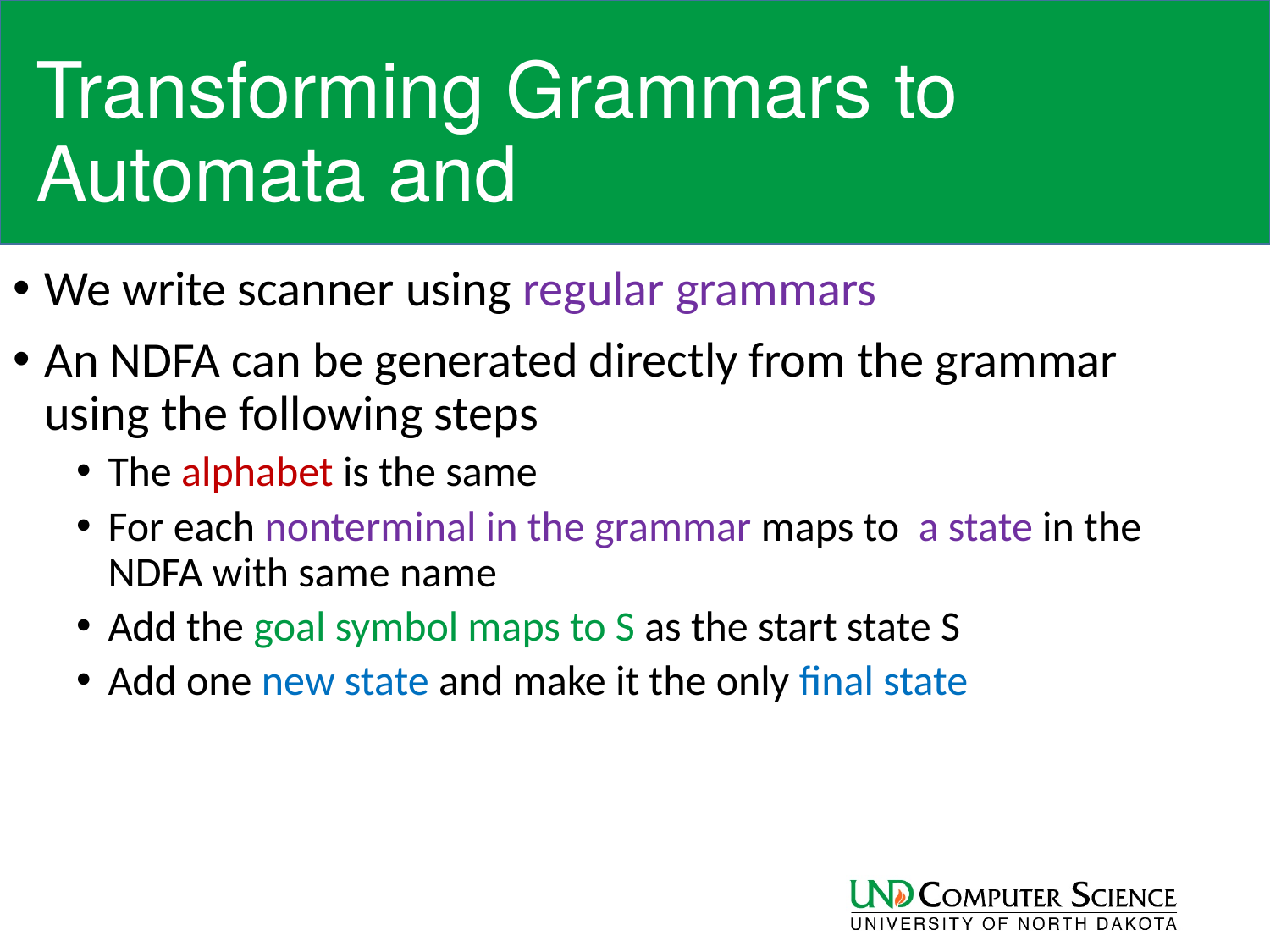

# Transforming Grammars to Automata and
We write scanner using regular grammars
An NDFA can be generated directly from the grammar using the following steps
The alphabet is the same
For each nonterminal in the grammar maps to  a state in the NDFA with same name
Add the goal symbol maps to S as the start state S
Add one new state and make it the only final state